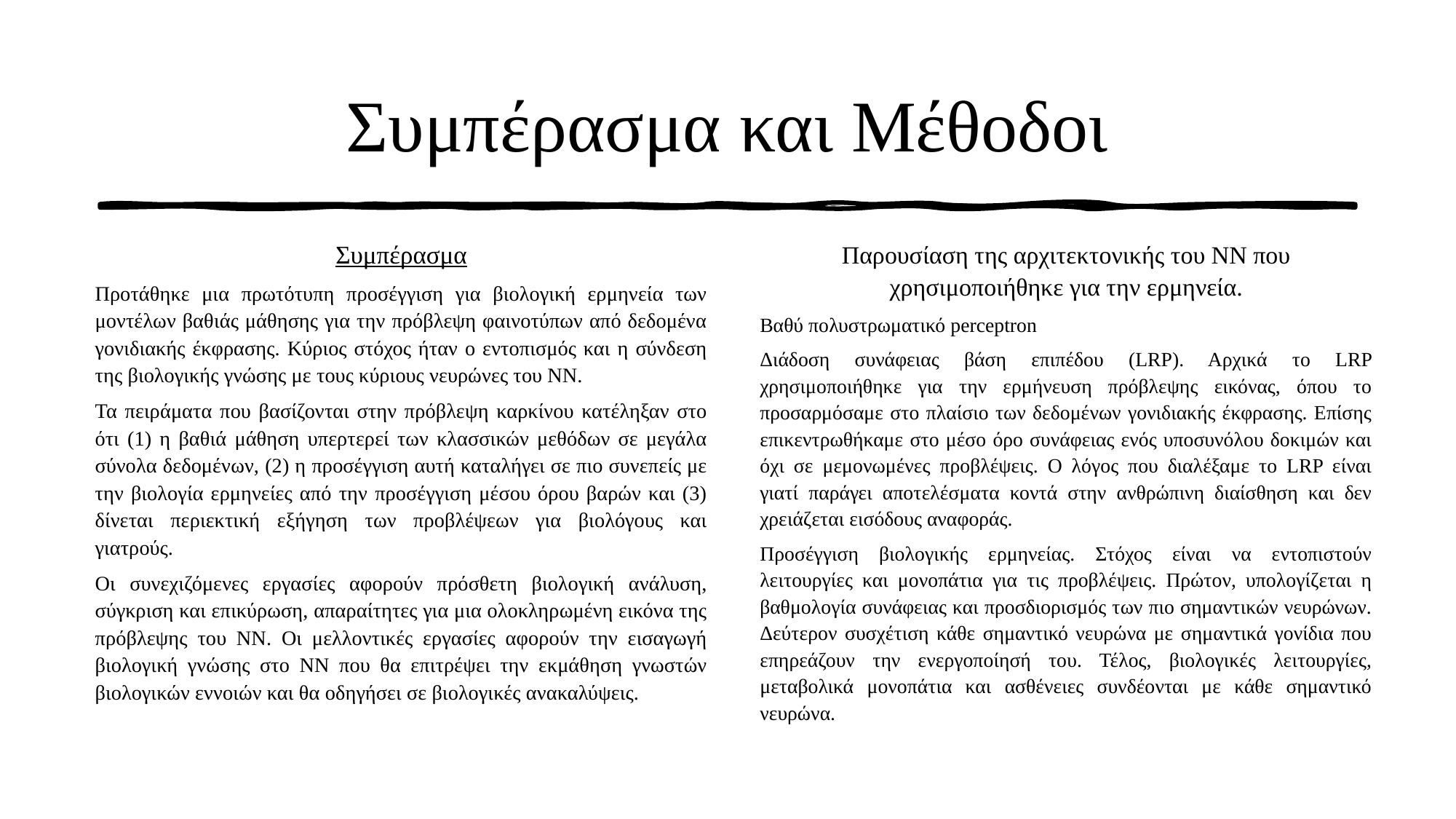

# Συμπέρασμα και Μέθοδοι
Συμπέρασμα
Προτάθηκε μια πρωτότυπη προσέγγιση για βιολογική ερμηνεία των μοντέλων βαθιάς μάθησης για την πρόβλεψη φαινοτύπων από δεδομένα γονιδιακής έκφρασης. Κύριος στόχος ήταν ο εντοπισμός και η σύνδεση της βιολογικής γνώσης με τους κύριους νευρώνες του ΝΝ.
Τα πειράματα που βασίζονται στην πρόβλεψη καρκίνου κατέληξαν στο ότι (1) η βαθιά μάθηση υπερτερεί των κλασσικών μεθόδων σε μεγάλα σύνολα δεδομένων, (2) η προσέγγιση αυτή καταλήγει σε πιο συνεπείς με την βιολογία ερμηνείες από την προσέγγιση μέσου όρου βαρών και (3) δίνεται περιεκτική εξήγηση των προβλέψεων για βιολόγους και γιατρούς.
Οι συνεχιζόμενες εργασίες αφορούν πρόσθετη βιολογική ανάλυση, σύγκριση και επικύρωση, απαραίτητες για μια ολοκληρωμένη εικόνα της πρόβλεψης του ΝΝ. Οι μελλοντικές εργασίες αφορούν την εισαγωγή βιολογική γνώσης στο ΝΝ που θα επιτρέψει την εκμάθηση γνωστών βιολογικών εννοιών και θα οδηγήσει σε βιολογικές ανακαλύψεις.

Παρουσίαση της αρχιτεκτονικής του ΝΝ που χρησιμοποιήθηκε για την ερμηνεία.
Βαθύ πολυστρωματικό perceptron
Διάδοση συνάφειας βάση επιπέδου (LRP). Αρχικά το LRP χρησιμοποιήθηκε για την ερμήνευση πρόβλεψης εικόνας, όπου το προσαρμόσαμε στο πλαίσιο των δεδομένων γονιδιακής έκφρασης. Επίσης επικεντρωθήκαμε στο μέσο όρο συνάφειας ενός υποσυνόλου δοκιμών και όχι σε μεμονωμένες προβλέψεις. Ο λόγος που διαλέξαμε το LRP είναι γιατί παράγει αποτελέσματα κοντά στην ανθρώπινη διαίσθηση και δεν χρειάζεται εισόδους αναφοράς.
Προσέγγιση βιολογικής ερμηνείας. Στόχος είναι να εντοπιστούν λειτουργίες και μονοπάτια για τις προβλέψεις. Πρώτον, υπολογίζεται η βαθμολογία συνάφειας και προσδιορισμός των πιο σημαντικών νευρώνων. Δεύτερον συσχέτιση κάθε σημαντικό νευρώνα με σημαντικά γονίδια που επηρεάζουν την ενεργοποίησή του. Τέλος, βιολογικές λειτουργίες, μεταβολικά μονοπάτια και ασθένειες συνδέονται με κάθε σημαντικό νευρώνα.